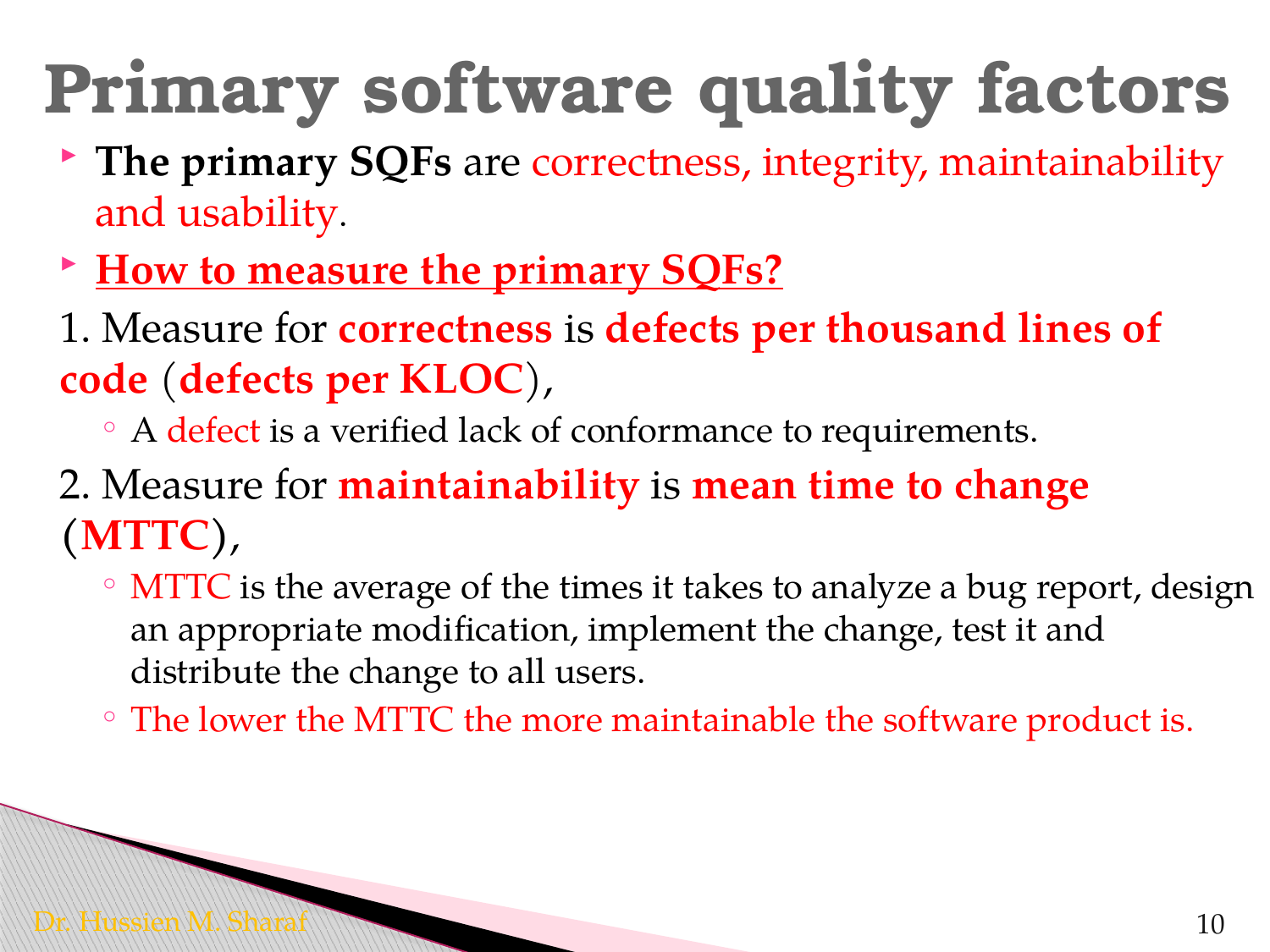

# Primary software quality factors
The primary SQFs are correctness, integrity, maintainability and usability.
How to measure the primary SQFs?
1. Measure for correctness is defects per thousand lines of code (defects per KLOC),
A defect is a verified lack of conformance to requirements.
2. Measure for maintainability is mean time to change (MTTC),
MTTC is the average of the times it takes to analyze a bug report, design an appropriate modification, implement the change, test it and distribute the change to all users.
The lower the MTTC the more maintainable the software product is.

Dr. Hussien M. Sharaf
10